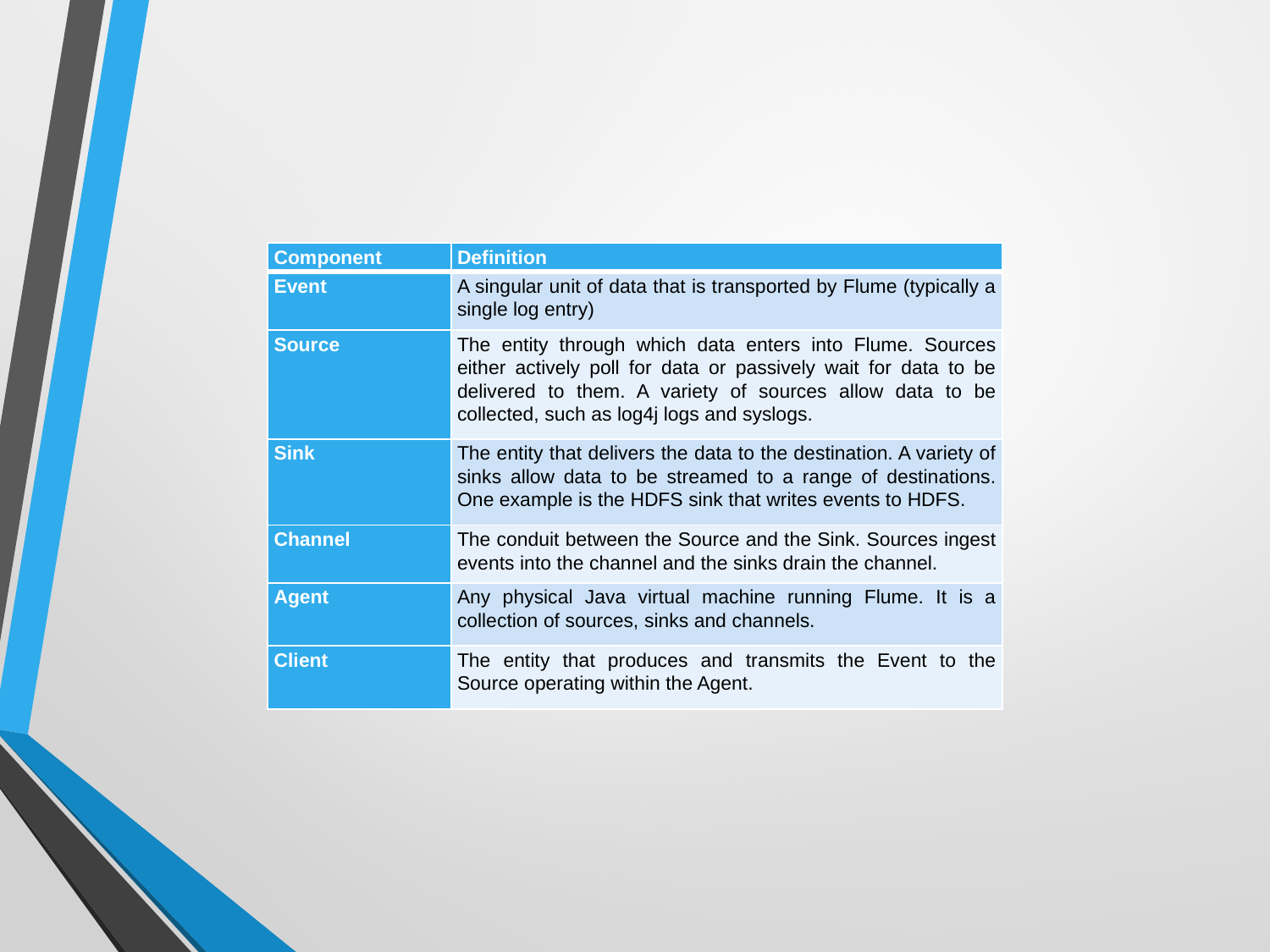

| Component | Definition |
| --- | --- |
| Event | A singular unit of data that is transported by Flume (typically a single log entry) |
| Source | The entity through which data enters into Flume. Sources either actively poll for data or passively wait for data to be delivered to them. A variety of sources allow data to be collected, such as log4j logs and syslogs. |
| Sink | The entity that delivers the data to the destination. A variety of sinks allow data to be streamed to a range of destinations. One example is the HDFS sink that writes events to HDFS. |
| Channel | The conduit between the Source and the Sink. Sources ingest events into the channel and the sinks drain the channel. |
| Agent | Any physical Java virtual machine running Flume. It is a collection of sources, sinks and channels. |
| Client | The entity that produces and transmits the Event to the Source operating within the Agent. |